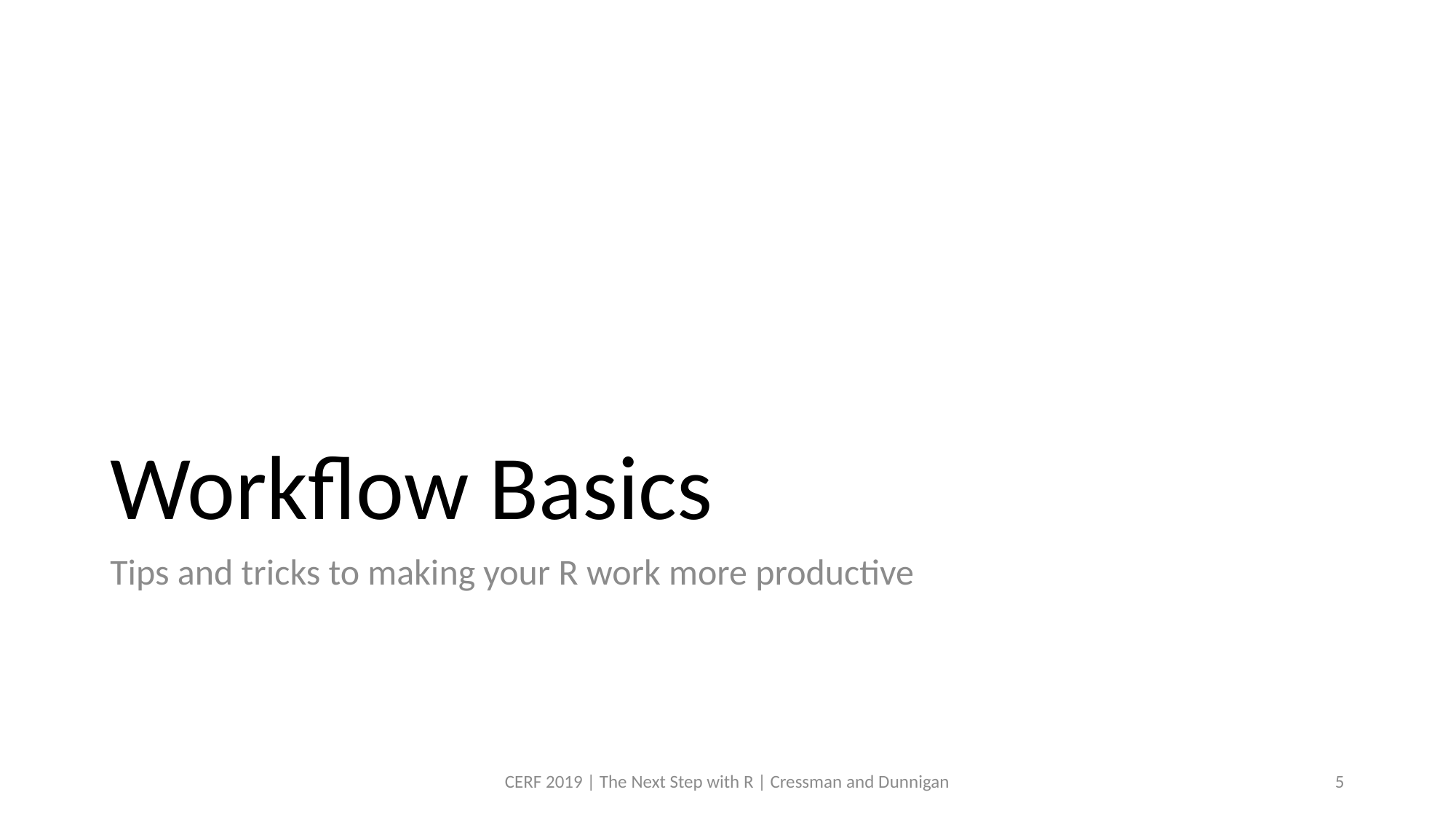

# Workflow Basics
Tips and tricks to making your R work more productive
CERF 2019 | The Next Step with R | Cressman and Dunnigan
5